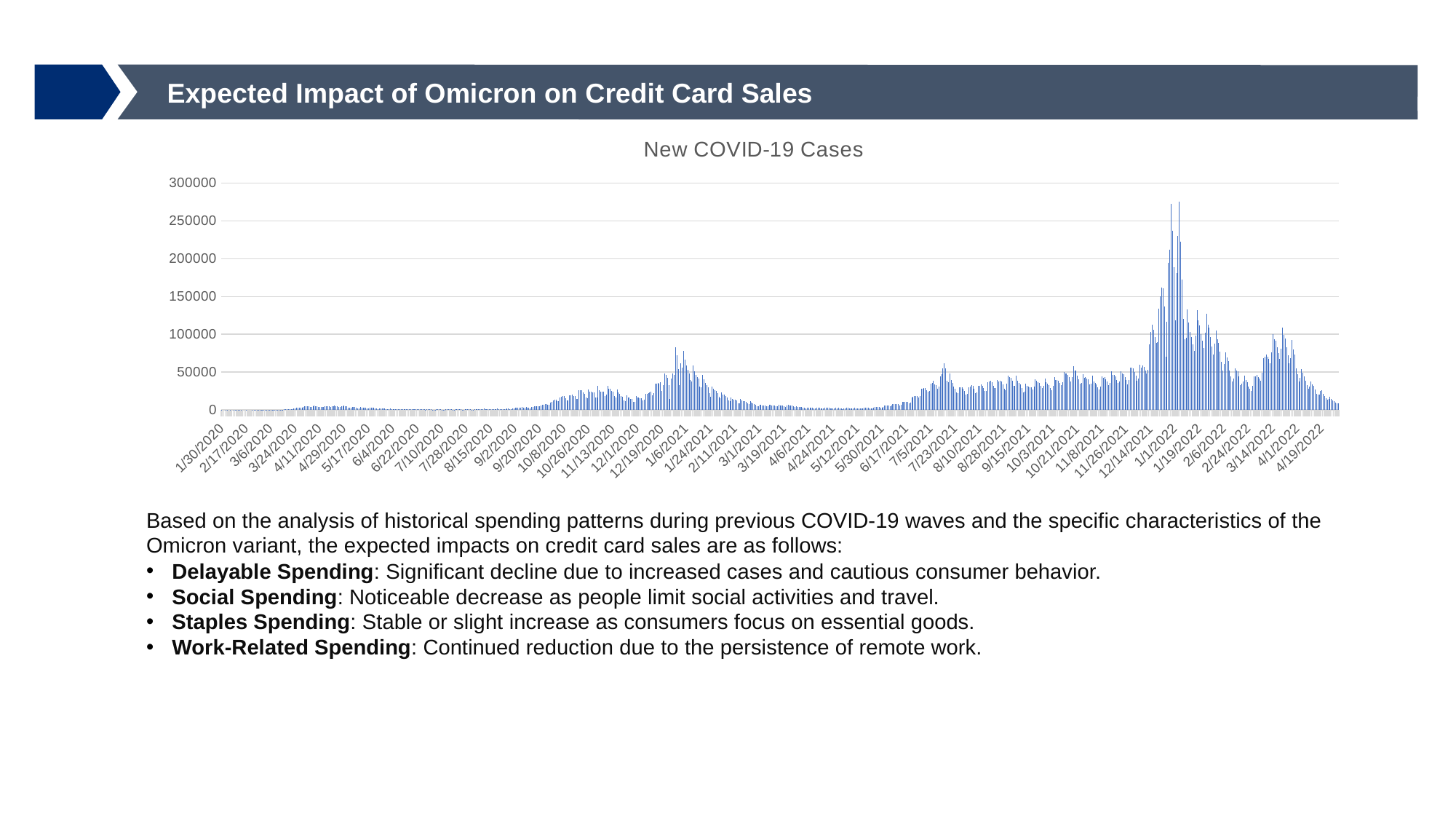

# Expected Impact of Omicron on Credit Card Sales

### Chart:

| Category | New COVID-19 Cases |
|---|---|
| 43860 | 1.0 |
| 43861 | 0.0 |
| 43862 | 0.0 |
| 43863 | 1.0 |
| 43864 | 18.0 |
| 43865 | 0.0 |
| 43866 | 1.0 |
| 43867 | 0.0 |
| 43868 | 0.0 |
| 43869 | 3.0 |
| 43870 | 1.0 |
| 43871 | 1.0 |
| 43872 | 4.0 |
| 43873 | 1.0 |
| 43874 | 1.0 |
| 43875 | 0.0 |
| 43876 | 0.0 |
| 43877 | 0.0 |
| 43878 | 1.0 |
| 43879 | 0.0 |
| 43880 | 0.0 |
| 43881 | 0.0 |
| 43882 | 2.0 |
| 43883 | 0.0 |
| 43884 | 6.0 |
| 43885 | 2.0 |
| 43886 | 3.0 |
| 43887 | 2.0 |
| 43888 | 8.0 |
| 43889 | 12.0 |
| 43890 | 4.0 |
| 43891 | 20.0 |
| 43892 | 41.0 |
| 43893 | 58.0 |
| 43894 | 56.0 |
| 43895 | 49.0 |
| 43896 | 83.0 |
| 43897 | 68.0 |
| 43898 | 55.0 |
| 43899 | 148.0 |
| 43900 | 265.0 |
| 43901 | 403.0 |
| 43902 | 484.0 |
| 43903 | 478.0 |
| 43904 | 352.0 |
| 43905 | 441.0 |
| 43906 | 602.0 |
| 43907 | 783.0 |
| 43908 | 980.0 |
| 43909 | 1040.0 |
| 43910 | 1253.0 |
| 43911 | 1183.0 |
| 43912 | 1361.0 |
| 43913 | 2289.0 |
| 43914 | 2353.0 |
| 43915 | 2666.0 |
| 43916 | 3039.0 |
| 43917 | 3154.0 |
| 43918 | 2774.0 |
| 43919 | 2818.0 |
| 43920 | 4195.0 |
| 43921 | 4463.0 |
| 43922 | 4891.0 |
| 43923 | 4824.0 |
| 43924 | 4853.0 |
| 43925 | 3976.0 |
| 43926 | 3556.0 |
| 43927 | 5273.0 |
| 43928 | 5477.0 |
| 43929 | 5146.0 |
| 43930 | 4875.0 |
| 43931 | 4327.0 |
| 43932 | 3585.0 |
| 43933 | 3507.0 |
| 43934 | 4203.0 |
| 43935 | 4335.0 |
| 43936 | 5070.0 |
| 43937 | 5292.0 |
| 43938 | 4977.0 |
| 43939 | 4744.0 |
| 43940 | 3881.0 |
| 43941 | 4441.0 |
| 43942 | 4796.0 |
| 43943 | 5517.0 |
| 43944 | 5166.0 |
| 43945 | 4961.0 |
| 43946 | 3757.0 |
| 43947 | 3476.0 |
| 43948 | 4739.0 |
| 43949 | 4719.0 |
| 43950 | 5433.0 |
| 43951 | 4961.0 |
| 43952 | 4766.0 |
| 43953 | 3258.0 |
| 43954 | 3002.0 |
| 43955 | 3398.0 |
| 43956 | 3686.0 |
| 43957 | 3832.0 |
| 43958 | 3787.0 |
| 43959 | 3064.0 |
| 43960 | 2170.0 |
| 43961 | 2337.0 |
| 43962 | 3612.0 |
| 43963 | 3410.0 |
| 43964 | 3330.0 |
| 43965 | 2630.0 |
| 43966 | 2530.0 |
| 43967 | 2082.0 |
| 43968 | 1837.0 |
| 43969 | 2581.0 |
| 43970 | 3063.0 |
| 43971 | 2719.0 |
| 43972 | 2567.0 |
| 43973 | 2057.0 |
| 43974 | 1532.0 |
| 43975 | 1373.0 |
| 43976 | 1625.0 |
| 43977 | 2070.0 |
| 43978 | 1825.0 |
| 43979 | 1757.0 |
| 43980 | 1532.0 |
| 43981 | 1132.0 |
| 43982 | 1080.0 |
| 43983 | 1439.0 |
| 43984 | 1492.0 |
| 43985 | 1369.0 |
| 43986 | 1249.0 |
| 43987 | 1123.0 |
| 43988 | 804.0 |
| 43989 | 722.0 |
| 43990 | 1099.0 |
| 43991 | 1165.0 |
| 43992 | 1196.0 |
| 43993 | 1013.0 |
| 43994 | 1053.0 |
| 43995 | 886.0 |
| 43996 | 826.0 |
| 43997 | 1045.0 |
| 43998 | 1103.0 |
| 43999 | 1017.0 |
| 44000 | 1022.0 |
| 44001 | 993.0 |
| 44002 | 683.0 |
| 44003 | 636.0 |
| 44004 | 899.0 |
| 44005 | 883.0 |
| 44006 | 777.0 |
| 44007 | 726.0 |
| 44008 | 666.0 |
| 44009 | 653.0 |
| 44010 | 449.0 |
| 44011 | 724.0 |
| 44012 | 623.0 |
| 44013 | 652.0 |
| 44014 | 606.0 |
| 44015 | 568.0 |
| 44016 | 399.0 |
| 44017 | 558.0 |
| 44018 | 714.0 |
| 44019 | 609.0 |
| 44020 | 713.0 |
| 44021 | 722.0 |
| 44022 | 568.0 |
| 44023 | 459.0 |
| 44024 | 366.0 |
| 44025 | 740.0 |
| 44026 | 705.0 |
| 44027 | 777.0 |
| 44028 | 712.0 |
| 44029 | 582.0 |
| 44030 | 505.0 |
| 44031 | 448.0 |
| 44032 | 830.0 |
| 44033 | 788.0 |
| 44034 | 816.0 |
| 44035 | 808.0 |
| 44036 | 774.0 |
| 44037 | 530.0 |
| 44038 | 563.0 |
| 44039 | 869.0 |
| 44040 | 856.0 |
| 44041 | 1062.0 |
| 44042 | 946.0 |
| 44043 | 697.0 |
| 44044 | 559.0 |
| 44045 | 564.0 |
| 44046 | 1060.0 |
| 44047 | 1066.0 |
| 44048 | 1092.0 |
| 44049 | 1105.0 |
| 44050 | 973.0 |
| 44051 | 710.0 |
| 44052 | 627.0 |
| 44053 | 1499.0 |
| 44054 | 1378.0 |
| 44055 | 1242.0 |
| 44056 | 1156.0 |
| 44057 | 1185.0 |
| 44058 | 714.0 |
| 44059 | 602.0 |
| 44060 | 1298.0 |
| 44061 | 1116.0 |
| 44062 | 1282.0 |
| 44063 | 1498.0 |
| 44064 | 1218.0 |
| 44065 | 842.0 |
| 44066 | 831.0 |
| 44067 | 1301.0 |
| 44068 | 1270.0 |
| 44069 | 1388.0 |
| 44070 | 1591.0 |
| 44071 | 1632.0 |
| 44072 | 1230.0 |
| 44073 | 1171.0 |
| 44074 | 1513.0 |
| 44075 | 2288.0 |
| 44076 | 3077.0 |
| 44077 | 3152.0 |
| 44078 | 3092.0 |
| 44079 | 2551.0 |
| 44080 | 2465.0 |
| 44081 | 3931.0 |
| 44082 | 3370.0 |
| 44083 | 3365.0 |
| 44084 | 3628.0 |
| 44085 | 3324.0 |
| 44086 | 2670.0 |
| 44087 | 2154.0 |
| 44088 | 3428.0 |
| 44089 | 3551.0 |
| 44090 | 4399.0 |
| 44091 | 4675.0 |
| 44092 | 4973.0 |
| 44093 | 4889.0 |
| 44094 | 5340.0 |
| 44095 | 5627.0 |
| 44096 | 6441.0 |
| 44097 | 7096.0 |
| 44098 | 7682.0 |
| 44099 | 7318.0 |
| 44100 | 6810.0 |
| 44101 | 7023.0 |
| 44102 | 9983.0 |
| 44103 | 10366.0 |
| 44104 | 12717.0 |
| 44105 | 13357.0 |
| 44106 | 13854.0 |
| 44107 | 11667.0 |
| 44108 | 11953.0 |
| 44109 | 16753.0 |
| 44110 | 17250.0 |
| 44111 | 18573.0 |
| 44112 | 18425.0 |
| 44113 | 15893.0 |
| 44114 | 12648.0 |
| 44115 | 12202.0 |
| 44116 | 19671.0 |
| 44117 | 19116.0 |
| 44118 | 19920.0 |
| 44119 | 18607.0 |
| 44120 | 17915.0 |
| 44121 | 14882.0 |
| 44122 | 14311.0 |
| 44123 | 25872.0 |
| 44124 | 25613.0 |
| 44125 | 25714.0 |
| 44126 | 23475.0 |
| 44127 | 21694.0 |
| 44128 | 16434.0 |
| 44129 | 15896.0 |
| 44130 | 26807.0 |
| 44131 | 24350.0 |
| 44132 | 23901.0 |
| 44133 | 23614.0 |
| 44134 | 22890.0 |
| 44135 | 16673.0 |
| 44136 | 15970.0 |
| 44137 | 31924.0 |
| 44138 | 25943.0 |
| 44139 | 24027.0 |
| 44140 | 24062.0 |
| 44141 | 23660.0 |
| 44142 | 18766.0 |
| 44143 | 20244.0 |
| 44144 | 31511.0 |
| 44145 | 27789.0 |
| 44146 | 27757.0 |
| 44147 | 24826.0 |
| 44148 | 24388.0 |
| 44149 | 18223.0 |
| 44150 | 16232.0 |
| 44151 | 26951.0 |
| 44152 | 23487.0 |
| 44153 | 21080.0 |
| 44154 | 18041.0 |
| 44155 | 17100.0 |
| 44156 | 12533.0 |
| 44157 | 11895.0 |
| 44158 | 19025.0 |
| 44159 | 16677.0 |
| 44160 | 16813.0 |
| 44161 | 14761.0 |
| 44162 | 14555.0 |
| 44163 | 11086.0 |
| 44164 | 10851.0 |
| 44165 | 18197.0 |
| 44166 | 16684.0 |
| 44167 | 16676.0 |
| 44168 | 15860.0 |
| 44169 | 15834.0 |
| 44170 | 12893.0 |
| 44171 | 13731.0 |
| 44172 | 21585.0 |
| 44173 | 21065.0 |
| 44174 | 21909.0 |
| 44175 | 22916.0 |
| 44176 | 24390.0 |
| 44177 | 19588.0 |
| 44178 | 22266.0 |
| 44179 | 35197.0 |
| 44180 | 34378.0 |
| 44181 | 35427.0 |
| 44182 | 34438.0 |
| 44183 | 36419.0 |
| 44184 | 25590.0 |
| 44185 | 33066.0 |
| 44186 | 48192.0 |
| 44187 | 46475.0 |
| 44188 | 42936.0 |
| 44189 | 32392.0 |
| 44190 | 14419.0 |
| 44191 | 41110.0 |
| 44192 | 48520.0 |
| 44193 | 46408.0 |
| 44194 | 83090.0 |
| 44195 | 72161.0 |
| 44196 | 53946.0 |
| 44197 | 32482.0 |
| 44198 | 61654.0 |
| 44199 | 56335.0 |
| 44200 | 77971.0 |
| 44201 | 66637.0 |
| 44202 | 58784.0 |
| 44203 | 53187.0 |
| 44204 | 48105.0 |
| 44205 | 40035.0 |
| 44206 | 37174.0 |
| 44207 | 58592.0 |
| 44208 | 50647.0 |
| 44209 | 46509.0 |
| 44210 | 43473.0 |
| 44211 | 41451.0 |
| 44212 | 31249.0 |
| 44213 | 29592.0 |
| 44214 | 45958.0 |
| 44215 | 40526.0 |
| 44216 | 35986.0 |
| 44217 | 32502.0 |
| 44218 | 30330.0 |
| 44219 | 22345.0 |
| 44220 | 17554.0 |
| 44221 | 30737.0 |
| 44222 | 27730.0 |
| 44223 | 26303.0 |
| 44224 | 24773.0 |
| 44225 | 22433.0 |
| 44226 | 17167.0 |
| 44227 | 15783.0 |
| 44228 | 22972.0 |
| 44229 | 20266.0 |
| 44230 | 19914.0 |
| 44231 | 18493.0 |
| 44232 | 16308.0 |
| 44233 | 12320.0 |
| 44234 | 11664.0 |
| 44235 | 16194.0 |
| 44236 | 14225.0 |
| 44237 | 13899.0 |
| 44238 | 13139.0 |
| 44239 | 12573.0 |
| 44240 | 9035.0 |
| 44241 | 8994.0 |
| 44242 | 14735.0 |
| 44243 | 12941.0 |
| 44244 | 11942.0 |
| 44245 | 11794.0 |
| 44246 | 10728.0 |
| 44247 | 8313.0 |
| 44248 | 8097.0 |
| 44249 | 11656.0 |
| 44250 | 9763.0 |
| 44251 | 8846.0 |
| 44252 | 8025.0 |
| 44253 | 6782.0 |
| 44254 | 4949.0 |
| 44255 | 4873.0 |
| 44256 | 7192.0 |
| 44257 | 6919.0 |
| 44258 | 6172.0 |
| 44259 | 5937.0 |
| 44260 | 5467.0 |
| 44261 | 4628.0 |
| 44262 | 4410.0 |
| 44263 | 6889.0 |
| 44264 | 6488.0 |
| 44265 | 6251.0 |
| 44266 | 5933.0 |
| 44267 | 5717.0 |
| 44268 | 4381.0 |
| 44269 | 4425.0 |
| 44270 | 6703.0 |
| 44271 | 5863.0 |
| 44272 | 5978.0 |
| 44273 | 5632.0 |
| 44274 | 5180.0 |
| 44275 | 4247.0 |
| 44276 | 5390.0 |
| 44277 | 6458.0 |
| 44278 | 5484.0 |
| 44279 | 6224.0 |
| 44280 | 5616.0 |
| 44281 | 4567.0 |
| 44282 | 3731.0 |
| 44283 | 5029.0 |
| 44284 | 4196.0 |
| 44285 | 3779.0 |
| 44286 | 3966.0 |
| 44287 | 3674.0 |
| 44288 | 2747.0 |
| 44289 | 2507.0 |
| 44290 | 2413.0 |
| 44291 | 2744.0 |
| 44292 | 3313.0 |
| 44293 | 3253.0 |
| 44294 | 3147.0 |
| 44295 | 2953.0 |
| 44296 | 2380.0 |
| 44297 | 2376.0 |
| 44298 | 2881.0 |
| 44299 | 2495.0 |
| 44300 | 2512.0 |
| 44301 | 2345.0 |
| 44302 | 2347.0 |
| 44303 | 1722.0 |
| 44304 | 2584.0 |
| 44305 | 2738.0 |
| 44306 | 2541.0 |
| 44307 | 2708.0 |
| 44308 | 2409.0 |
| 44309 | 2020.0 |
| 44310 | 1564.0 |
| 44311 | 2119.0 |
| 44312 | 2627.0 |
| 44313 | 2178.0 |
| 44314 | 2499.0 |
| 44315 | 2230.0 |
| 44316 | 1825.0 |
| 44317 | 1432.0 |
| 44318 | 1521.0 |
| 44319 | 2084.0 |
| 44320 | 2553.0 |
| 44321 | 2569.0 |
| 44322 | 2326.0 |
| 44323 | 1982.0 |
| 44324 | 1609.0 |
| 44325 | 2307.0 |
| 44326 | 2809.0 |
| 44327 | 2328.0 |
| 44328 | 2335.0 |
| 44329 | 2182.0 |
| 44330 | 1938.0 |
| 44331 | 1628.0 |
| 44332 | 1923.0 |
| 44333 | 2858.0 |
| 44334 | 2812.0 |
| 44335 | 2813.0 |
| 44336 | 2517.0 |
| 44337 | 2366.0 |
| 44338 | 2000.0 |
| 44339 | 2326.0 |
| 44340 | 3369.0 |
| 44341 | 3427.0 |
| 44342 | 3922.0 |
| 44343 | 3747.0 |
| 44344 | 3589.0 |
| 44345 | 3000.0 |
| 44346 | 3164.0 |
| 44347 | 3897.0 |
| 44348 | 5431.0 |
| 44349 | 6168.0 |
| 44350 | 6258.0 |
| 44351 | 5860.0 |
| 44352 | 4731.0 |
| 44353 | 5534.0 |
| 44354 | 7945.0 |
| 44355 | 7896.0 |
| 44356 | 8210.0 |
| 44357 | 8042.0 |
| 44358 | 7619.0 |
| 44359 | 6284.0 |
| 44360 | 7135.0 |
| 44361 | 10362.0 |
| 44362 | 10801.0 |
| 44363 | 11052.0 |
| 44364 | 11106.0 |
| 44365 | 10320.0 |
| 44366 | 8447.0 |
| 44367 | 10088.0 |
| 44368 | 16309.0 |
| 44369 | 17403.0 |
| 44370 | 18351.0 |
| 44371 | 18712.0 |
| 44372 | 18169.0 |
| 44373 | 16301.0 |
| 44374 | 18502.0 |
| 44375 | 28418.0 |
| 44376 | 28199.0 |
| 44377 | 28923.0 |
| 44378 | 28794.0 |
| 44379 | 26340.0 |
| 44380 | 24010.0 |
| 44381 | 25170.0 |
| 44382 | 34919.0 |
| 44383 | 36060.0 |
| 44384 | 38597.0 |
| 44385 | 34018.0 |
| 44386 | 32803.0 |
| 44387 | 28379.0 |
| 44388 | 30503.0 |
| 44389 | 44512.0 |
| 44390 | 47706.0 |
| 44391 | 54910.0 |
| 44392 | 62000.0 |
| 44393 | 55264.0 |
| 44394 | 38475.0 |
| 44395 | 36181.0 |
| 44396 | 47924.0 |
| 44397 | 39877.0 |
| 44398 | 35548.0 |
| 44399 | 31278.0 |
| 44400 | 27817.0 |
| 44401 | 22852.0 |
| 44402 | 22187.0 |
| 44403 | 29980.0 |
| 44404 | 29582.0 |
| 44405 | 30237.0 |
| 44406 | 28432.0 |
| 44407 | 24750.0 |
| 44408 | 20569.0 |
| 44409 | 20985.0 |
| 44410 | 29840.0 |
| 44411 | 30472.0 |
| 44412 | 32338.0 |
| 44413 | 31659.0 |
| 44414 | 28035.0 |
| 44415 | 22540.0 |
| 44416 | 22887.0 |
| 44417 | 32162.0 |
| 44418 | 31518.0 |
| 44419 | 33349.0 |
| 44420 | 31726.0 |
| 44421 | 28973.0 |
| 44422 | 25057.0 |
| 44423 | 25327.0 |
| 44424 | 36906.0 |
| 44425 | 37920.0 |
| 44426 | 38739.0 |
| 44427 | 36500.0 |
| 44428 | 32231.0 |
| 44429 | 28534.0 |
| 44430 | 28743.0 |
| 44431 | 39715.0 |
| 44432 | 37682.0 |
| 44433 | 38777.0 |
| 44434 | 37613.0 |
| 44435 | 33744.0 |
| 44436 | 27601.0 |
| 44437 | 26136.0 |
| 44438 | 34773.0 |
| 44439 | 45212.0 |
| 44440 | 43533.0 |
| 44441 | 42328.0 |
| 44442 | 38631.0 |
| 44443 | 31810.0 |
| 44444 | 31803.0 |
| 44445 | 44929.0 |
| 44446 | 38619.0 |
| 44447 | 35850.0 |
| 44448 | 33974.0 |
| 44449 | 29187.0 |
| 44450 | 23533.0 |
| 44451 | 24060.0 |
| 44452 | 34658.0 |
| 44453 | 31434.0 |
| 44454 | 30414.0 |
| 44455 | 29709.0 |
| 44456 | 29479.0 |
| 44457 | 26645.0 |
| 44458 | 31084.0 |
| 44459 | 40768.0 |
| 44460 | 38848.0 |
| 44461 | 36757.0 |
| 44462 | 35851.0 |
| 44463 | 32108.0 |
| 44464 | 28567.0 |
| 44465 | 32083.0 |
| 44466 | 41589.0 |
| 44467 | 36547.0 |
| 44468 | 34836.0 |
| 44469 | 32605.0 |
| 44470 | 29058.0 |
| 44471 | 26316.0 |
| 44472 | 32058.0 |
| 44473 | 43734.0 |
| 44474 | 39278.0 |
| 44475 | 39264.0 |
| 44476 | 38465.0 |
| 44477 | 35611.0 |
| 44478 | 32306.0 |
| 44479 | 36418.0 |
| 44480 | 50304.0 |
| 44481 | 48321.0 |
| 44482 | 47774.0 |
| 44483 | 46420.0 |
| 44484 | 43560.0 |
| 44485 | 37878.0 |
| 44486 | 43753.0 |
| 44487 | 57743.0 |
| 44488 | 52529.0 |
| 44489 | 51661.0 |
| 44490 | 45193.0 |
| 44491 | 40665.0 |
| 44492 | 35103.0 |
| 44493 | 35765.0 |
| 44494 | 47465.0 |
| 44495 | 42124.0 |
| 44496 | 43045.0 |
| 44497 | 41391.0 |
| 44498 | 40251.0 |
| 44499 | 33569.0 |
| 44500 | 34814.0 |
| 44501 | 45109.0 |
| 44502 | 38019.0 |
| 44503 | 35986.0 |
| 44504 | 33661.0 |
| 44505 | 30318.0 |
| 44506 | 27436.0 |
| 44507 | 30586.0 |
| 44508 | 44126.0 |
| 44509 | 42246.0 |
| 44510 | 42942.0 |
| 44511 | 40999.0 |
| 44512 | 37763.0 |
| 44513 | 32884.0 |
| 44514 | 35532.0 |
| 44515 | 50948.0 |
| 44516 | 46430.0 |
| 44517 | 45894.0 |
| 44518 | 44060.0 |
| 44519 | 39608.0 |
| 44520 | 35335.0 |
| 44521 | 37252.0 |
| 44522 | 50732.0 |
| 44523 | 48197.0 |
| 44524 | 46771.0 |
| 44525 | 43424.0 |
| 44526 | 39330.0 |
| 44527 | 33303.0 |
| 44528 | 39706.0 |
| 44529 | 56290.0 |
| 44530 | 55694.0 |
| 44531 | 54820.0 |
| 44532 | 50319.0 |
| 44533 | 45667.0 |
| 44534 | 38783.0 |
| 44535 | 41051.0 |
| 44536 | 59693.0 |
| 44537 | 56258.0 |
| 44538 | 58827.0 |
| 44539 | 56993.0 |
| 44540 | 52491.0 |
| 44541 | 48594.0 |
| 44542 | 53158.0 |
| 44543 | 87169.0 |
| 44544 | 102788.0 |
| 44545 | 112700.0 |
| 44546 | 106054.0 |
| 44547 | 95897.0 |
| 44548 | 88883.0 |
| 44549 | 89133.0 |
| 44550 | 133964.0 |
| 44551 | 150293.0 |
| 44552 | 161560.0 |
| 44553 | 160630.0 |
| 44554 | 137268.0 |
| 44555 | 70363.0 |
| 44556 | 116285.0 |
| 44557 | 195010.0 |
| 44558 | 212467.0 |
| 44559 | 272797.0 |
| 44560 | 236575.0 |
| 44561 | 188566.0 |
| 44562 | 118276.0 |
| 44563 | 181068.0 |
| 44564 | 229900.0 |
| 44565 | 275646.0 |
| 44566 | 222177.0 |
| 44567 | 172979.0 |
| 44568 | 120287.0 |
| 44569 | 93613.0 |
| 44570 | 95788.0 |
| 44571 | 132954.0 |
| 44572 | 115246.0 |
| 44573 | 103221.0 |
| 44574 | 96413.0 |
| 44575 | 86325.0 |
| 44576 | 77948.0 |
| 44577 | 98097.0 |
| 44578 | 131514.0 |
| 44579 | 118857.0 |
| 44580 | 111759.0 |
| 44581 | 100326.0 |
| 44582 | 91731.0 |
| 44583 | 81733.0 |
| 44584 | 102364.0 |
| 44585 | 127362.0 |
| 44586 | 113201.0 |
| 44587 | 108668.0 |
| 44588 | 96202.0 |
| 44589 | 84026.0 |
| 44590 | 73512.0 |
| 44591 | 87702.0 |
| 44592 | 105051.0 |
| 44593 | 93949.0 |
| 44594 | 88418.0 |
| 44595 | 76643.0 |
| 44596 | 63264.0 |
| 44597 | 52304.0 |
| 44598 | 60550.0 |
| 44599 | 76483.0 |
| 44600 | 69655.0 |
| 44601 | 64339.0 |
| 44602 | 52292.0 |
| 44603 | 44558.0 |
| 44604 | 37529.0 |
| 44605 | 41755.0 |
| 44606 | 54746.0 |
| 44607 | 52502.0 |
| 44608 | 51569.0 |
| 44609 | 44716.0 |
| 44610 | 33241.0 |
| 44611 | 34647.0 |
| 44612 | 37719.0 |
| 44613 | 45131.0 |
| 44614 | 39186.0 |
| 44615 | 36475.0 |
| 44616 | 30631.0 |
| 44617 | 27835.0 |
| 44618 | 25090.0 |
| 44619 | 31360.0 |
| 44620 | 44648.0 |
| 44621 | 44794.0 |
| 44622 | 46176.0 |
| 44623 | 43761.0 |
| 44624 | 41408.0 |
| 44625 | 38758.0 |
| 44626 | 49025.0 |
| 44627 | 68520.0 |
| 44628 | 70110.0 |
| 44629 | 73532.0 |
| 44630 | 70512.0 |
| 44631 | 67033.0 |
| 44632 | 62076.0 |
| 44633 | 75738.0 |
| 44634 | 99832.0 |
| 44635 | 93706.0 |
| 44636 | 91753.0 |
| 44637 | 82853.0 |
| 44638 | 75287.0 |
| 44639 | 67414.0 |
| 44640 | 81052.0 |
| 44641 | 109286.0 |
| 44642 | 99092.0 |
| 44643 | 94181.0 |
| 44644 | 82896.0 |
| 44645 | 72428.0 |
| 44646 | 61456.0 |
| 44647 | 68336.0 |
| 44648 | 92859.0 |
| 44649 | 80125.0 |
| 44650 | 73643.0 |
| 44651 | 54791.0 |
| 44652 | 47463.0 |
| 44653 | 37591.0 |
| 44654 | 42177.0 |
| 44655 | 53727.0 |
| 44656 | 49099.0 |
| 44657 | 44749.0 |
| 44658 | 38707.0 |
| 44659 | 32987.0 |
| 44660 | 27885.0 |
| 44661 | 30951.0 |
| 44662 | 37370.0 |
| 44663 | 33772.0 |
| 44664 | 31680.0 |
| 44665 | 26640.0 |
| 44666 | 21614.0 |
| 44667 | 19923.0 |
| 44668 | 20143.0 |
| 44669 | 25222.0 |
| 44670 | 25771.0 |
| 44671 | 21454.0 |
| 44672 | 18463.0 |
| 44673 | 15705.0 |
| 44674 | 13208.0 |
| 44675 | 14713.0 |
| 44676 | 17105.0 |
| 44677 | 14560.0 |
| 44678 | 13048.0 |
| 44679 | 11608.0 |
| 44680 | 10012.0 |
| 44681 | 8353.0 |
| 44682 | 9032.0 |
|  | None |
|  | None |
|  | None |
|  | None |
|  | None |
|  | None |
|  | None |
|  | None |
|  | None |
|  | None |
|  | None |
|  | None |
|  | None |
|  | None |
|  | None |
|  | None |
|  | None |
|  | None |
|  | None |
|  | None |
|  | None |
|  | None |
|  | None |
|  | None |
|  | None |
|  | None |
|  | None |
|  | None |
|  | None |
|  | None |
|  | None |
|  | None |
|  | None |
|  | None |
|  | None |
|  | None |
|  | None |
|  | None |
|  | None |
|  | None |
|  | None |
|  | None |
|  | None |
|  | None |
|  | None |
|  | None |
|  | None |
|  | None |
|  | None |
|  | None |
|  | None |
|  | None |
|  | None |
|  | None |
|  | None |
|  | None |
|  | None |
|  | None |
|  | None |
|  | None |
|  | None |
|  | None |
|  | None |
|  | None |
|  | None |
|  | None |
|  | None |
|  | None |
|  | None |
|  | None |
|  | None |
|  | None |
|  | None |
|  | None |
|  | None |
|  | None |
|  | None |
|  | None |
|  | None |
|  | None |
|  | None |
|  | None |
|  | None |
|  | None |
|  | None |
|  | None |
|  | None |
|  | None |
|  | None |
|  | None |
|  | None |
|  | None |
|  | None |
|  | None |
|  | None |
|  | None |
|  | None |
|  | None |
|  | None |
|  | None |
|  | None |
|  | None |
|  | None |
|  | None |
|  | None |
|  | None |
|  | None |
|  | None |
|  | None |
|  | None |
|  | None |
|  | None |
|  | None |
|  | None |
|  | None |
|  | None |
|  | None |
|  | None |
|  | None |
|  | None |
|  | None |
|  | None |
|  | None |
|  | None |
|  | None |
|  | None |
|  | None |
|  | None |
|  | None |
|  | None |
|  | None |
|  | None |
|  | None |
|  | None |
|  | None |
|  | None |
|  | None |
|  | None |
|  | None |
|  | None |
|  | None |
|  | None |
|  | None |
|  | None |
|  | None |
|  | None |
|  | None |
|  | None |
|  | None |
|  | None |
|  | None |
|  | None |
|  | None |
|  | None |
|  | None |
|  | None |
|  | None |
|  | None |
|  | None |
|  | None |
|  | None |
|  | None |
|  | None |
|  | None |
|  | None |
|  | None |
|  | None |
|  | None |
|  | None |
|  | None |
|  | None |
|  | None |
|  | None |
|  | None |
|  | None |
|  | None |
Based on the analysis of historical spending patterns during previous COVID-19 waves and the specific characteristics of the Omicron variant, the expected impacts on credit card sales are as follows:
Delayable Spending: Significant decline due to increased cases and cautious consumer behavior.
Social Spending: Noticeable decrease as people limit social activities and travel.
Staples Spending: Stable or slight increase as consumers focus on essential goods.
Work-Related Spending: Continued reduction due to the persistence of remote work.